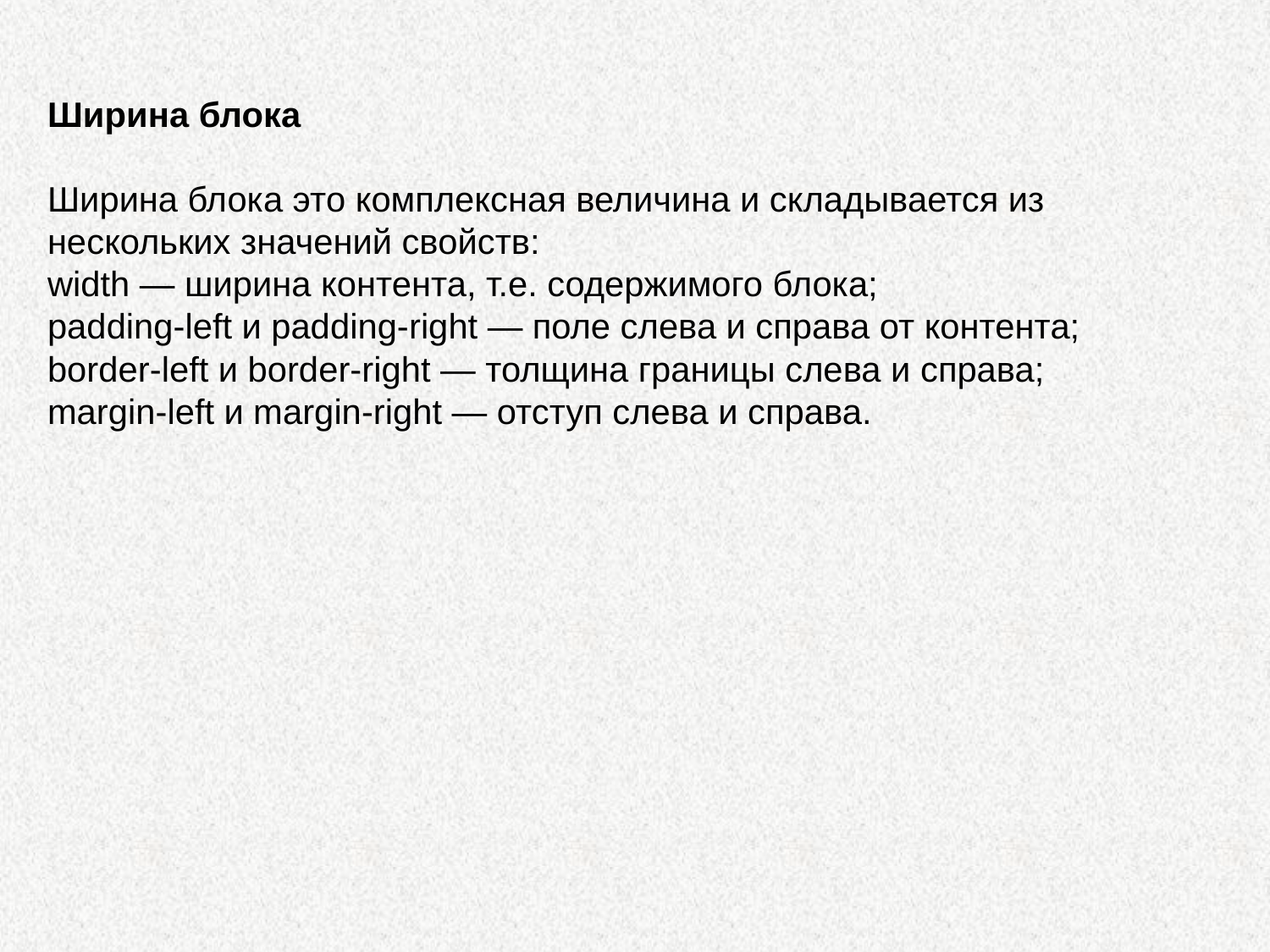

Ширина блока

Ширина блока это комплексная величина и складывается из нескольких значений свойств:
width — ширина контента, т.е. содержимого блока;
padding-left и padding-right — поле слева и справа от контента;
border-left и border-right — толщина границы слева и справа;
margin-left и margin-right — отступ слева и справа.